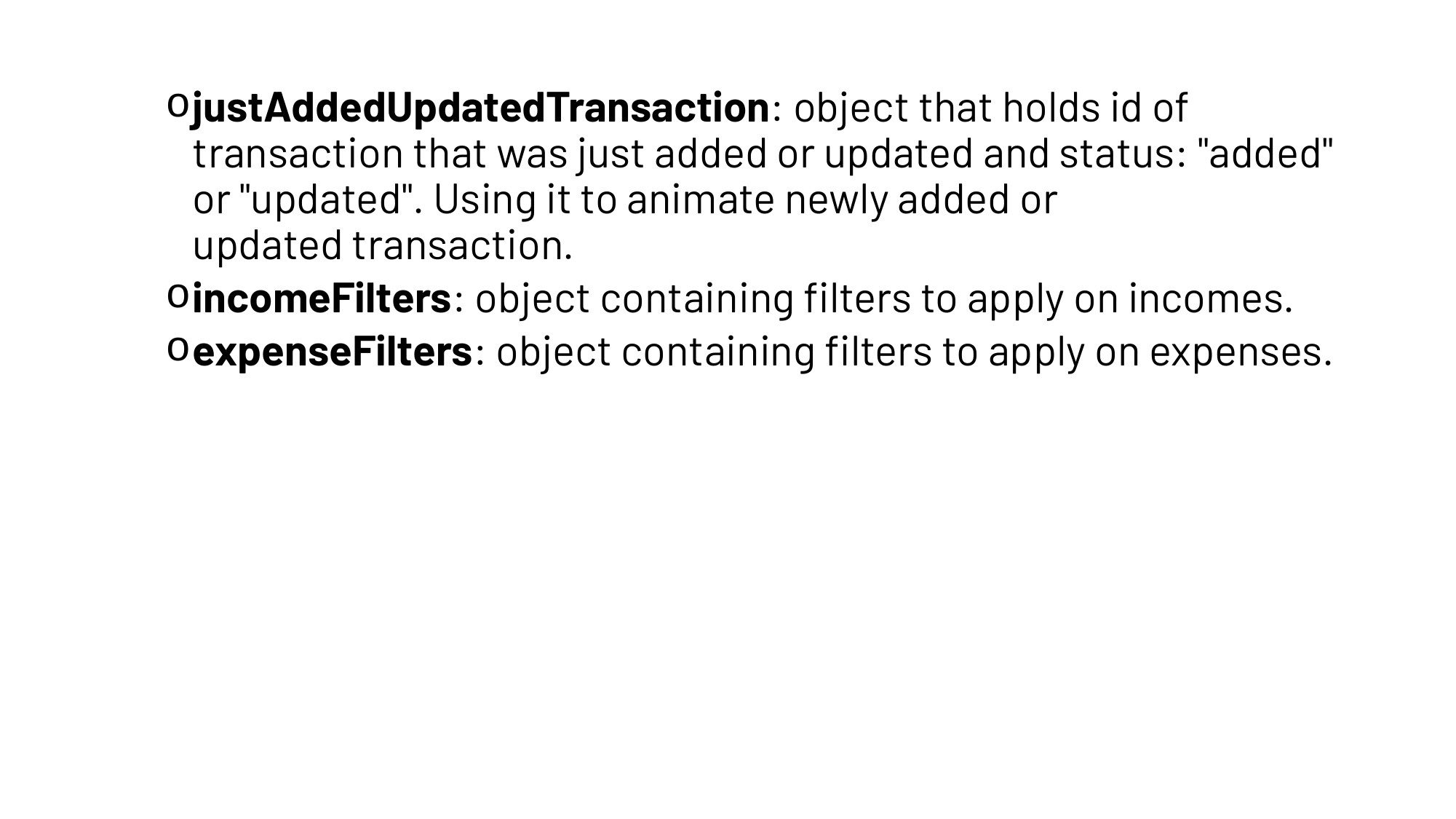

justAddedUpdatedTransaction: object that holds id of transaction that was just added or updated and status: "added" or "updated". Using it to animate newly added or updated transaction.
incomeFilters: object containing filters to apply on incomes.
expenseFilters: object containing filters to apply on expenses.